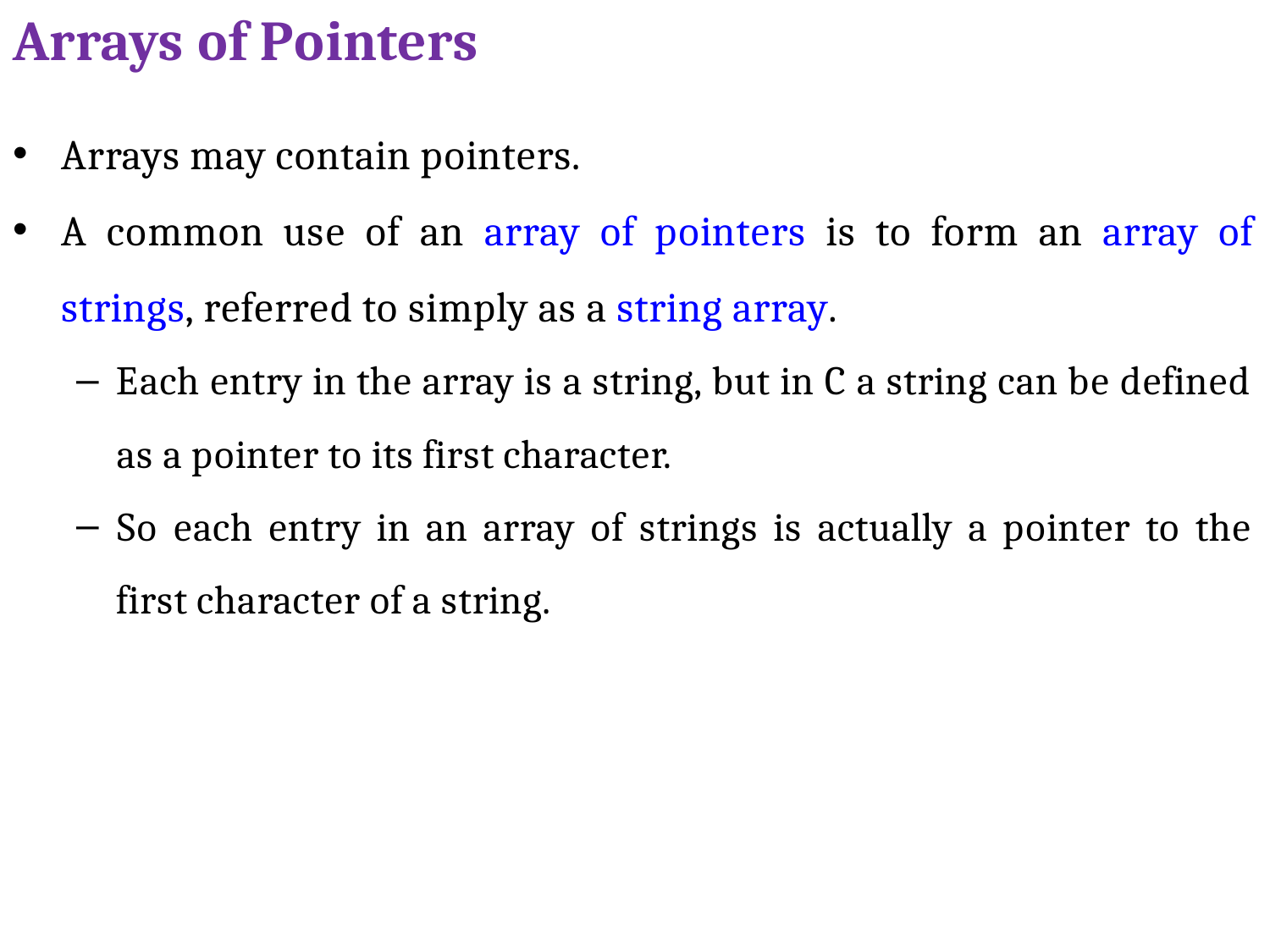

# Arrays of Pointers
Arrays may contain pointers.
A common use of an array of pointers is to form an array of strings, referred to simply as a string array.
Each entry in the array is a string, but in C a string can be defined as a pointer to its first character.
So each entry in an array of strings is actually a pointer to the first character of a string.